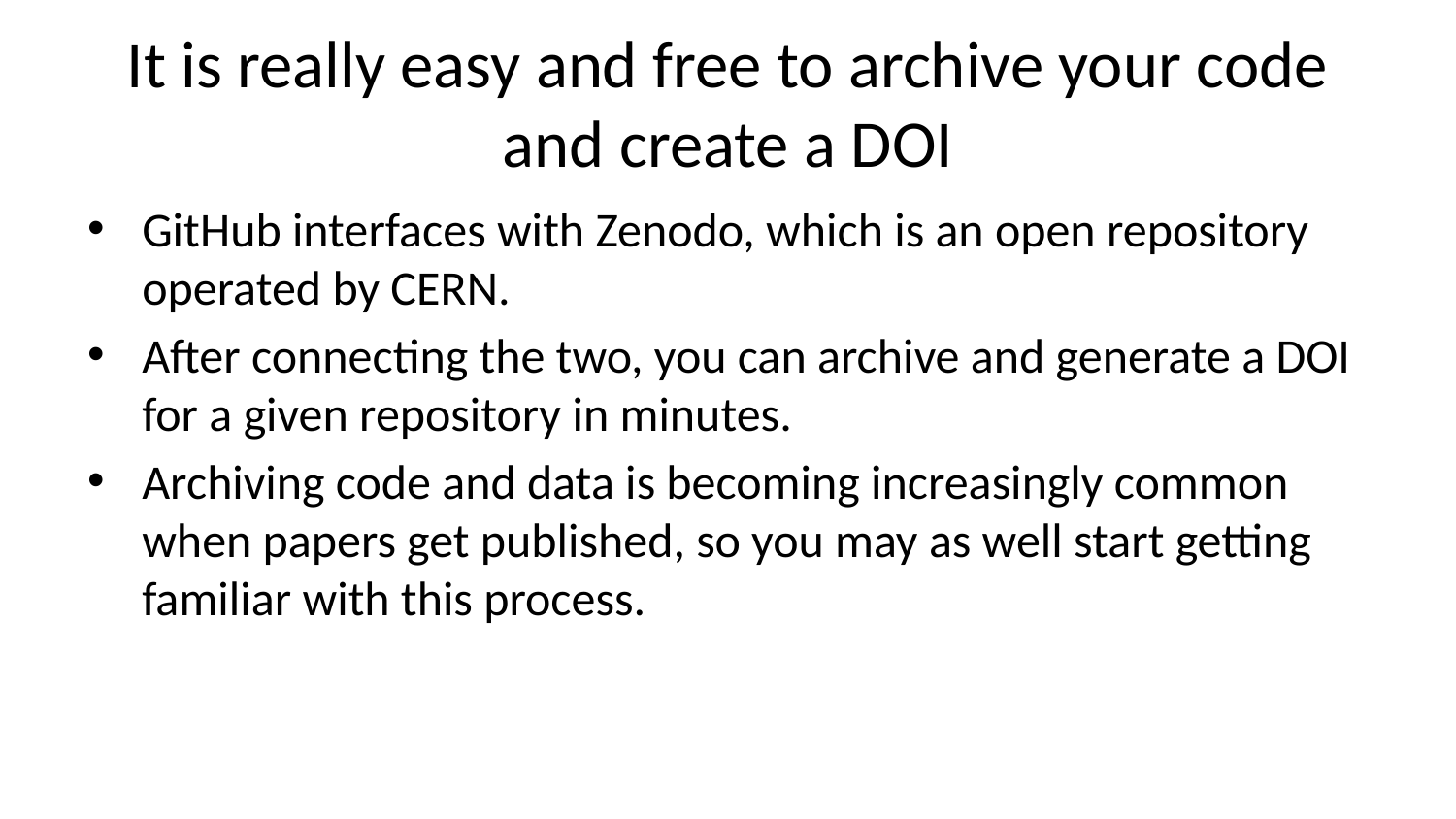

# It is really easy and free to archive your code and create a DOI
GitHub interfaces with Zenodo, which is an open repository operated by CERN.
After connecting the two, you can archive and generate a DOI for a given repository in minutes.
Archiving code and data is becoming increasingly common when papers get published, so you may as well start getting familiar with this process.